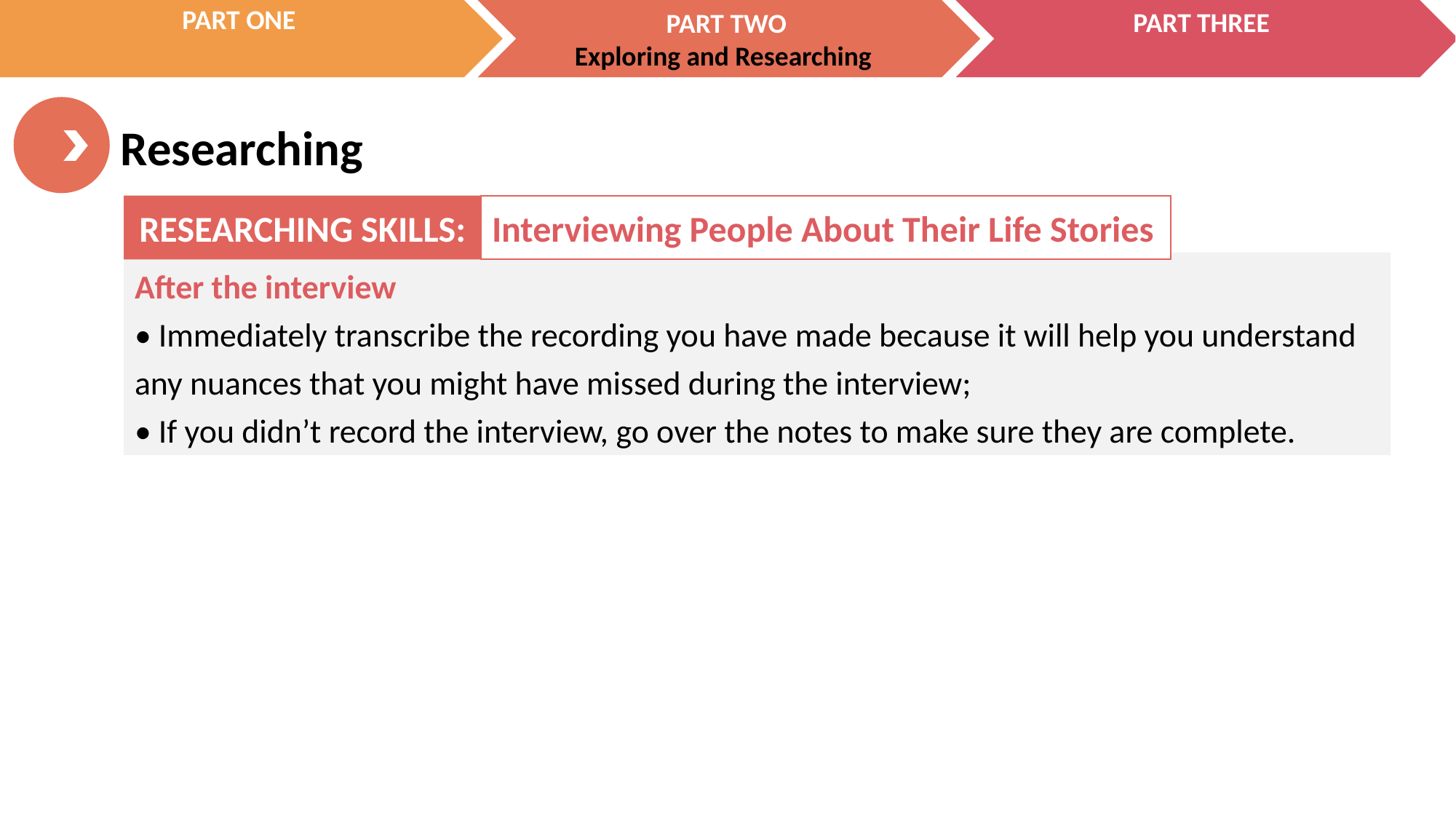

RESEARCHING SKILLS:
Interviewing People About Their Life Stories
After the interview
• Immediately transcribe the recording you have made because it will help you understand any nuances that you might have missed during the interview;
• If you didn’t record the interview, go over the notes to make sure they are complete.